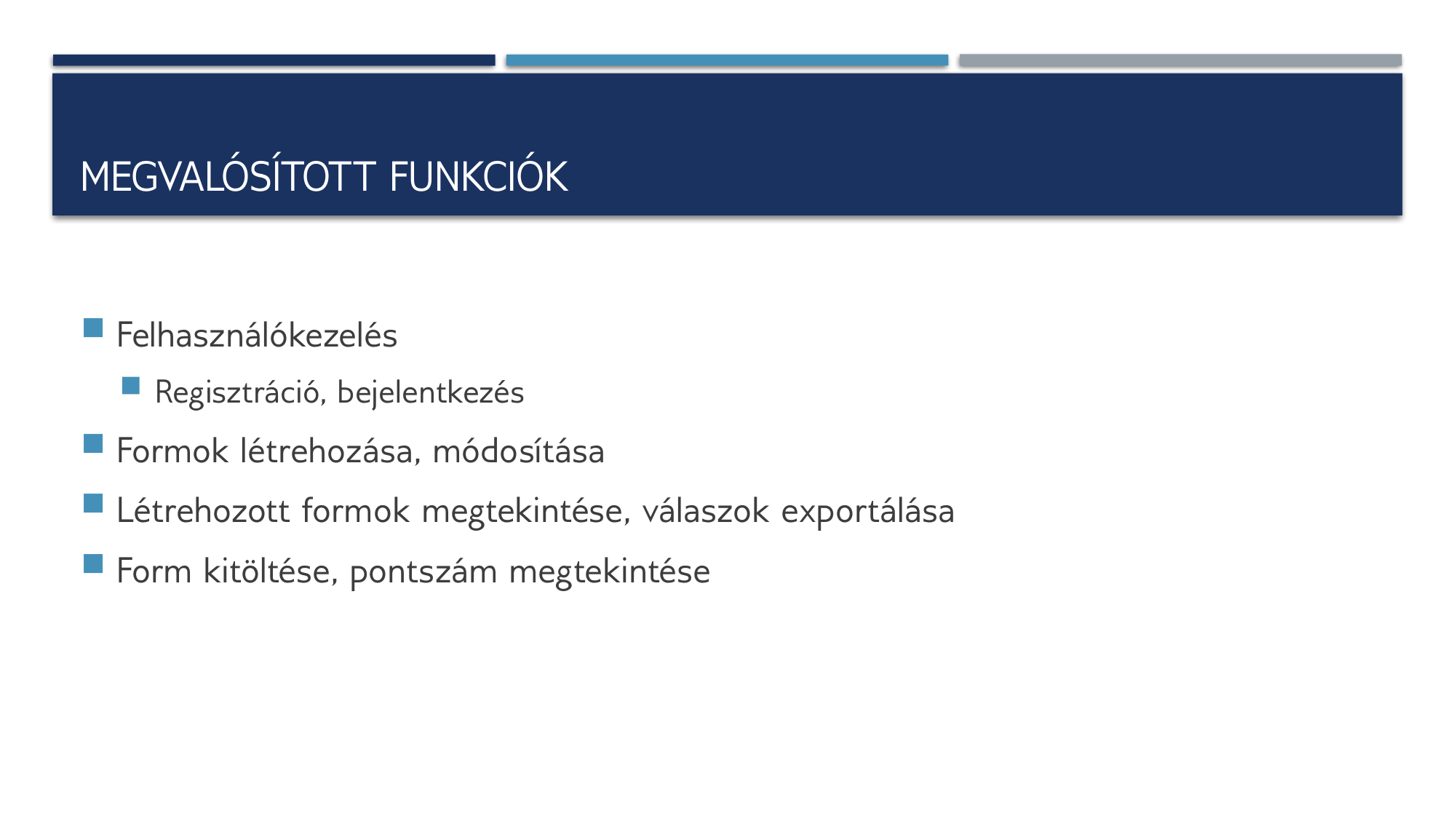

# Megvalósított Funkciók
Felhasználókezelés
Regisztráció, bejelentkezés
Formok létrehozása, módosítása
Létrehozott formok megtekintése, válaszok exportálása
Form kitöltése, pontszám megtekintése